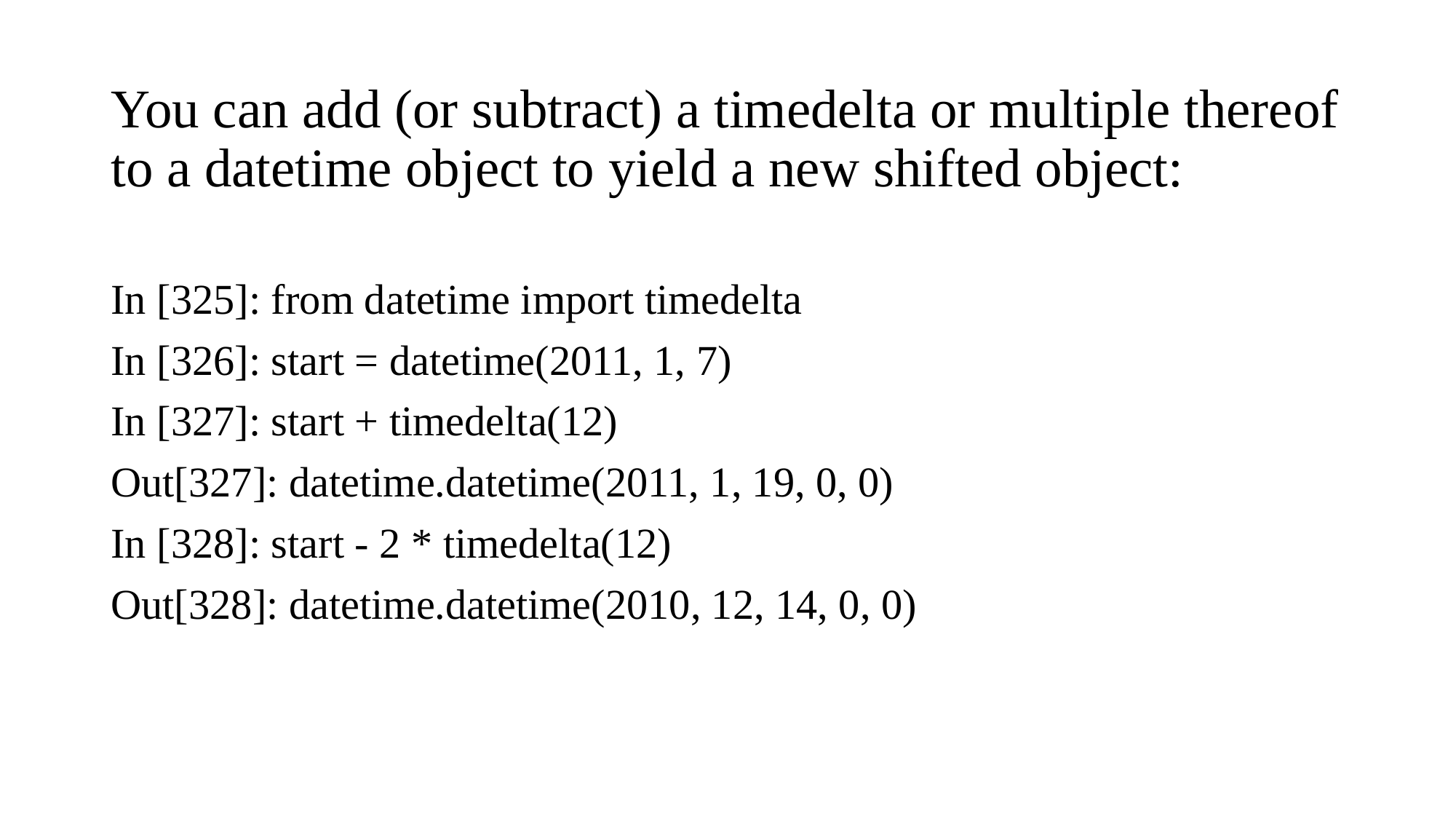

# You can add (or subtract) a timedelta or multiple thereof to a datetime object to yield a new shifted object:
In [325]: from datetime import timedelta
In [326]: start = datetime(2011, 1, 7)
In [327]: start + timedelta(12)
Out[327]: datetime.datetime(2011, 1, 19, 0, 0)
In [328]: start - 2 * timedelta(12)
Out[328]: datetime.datetime(2010, 12, 14, 0, 0)